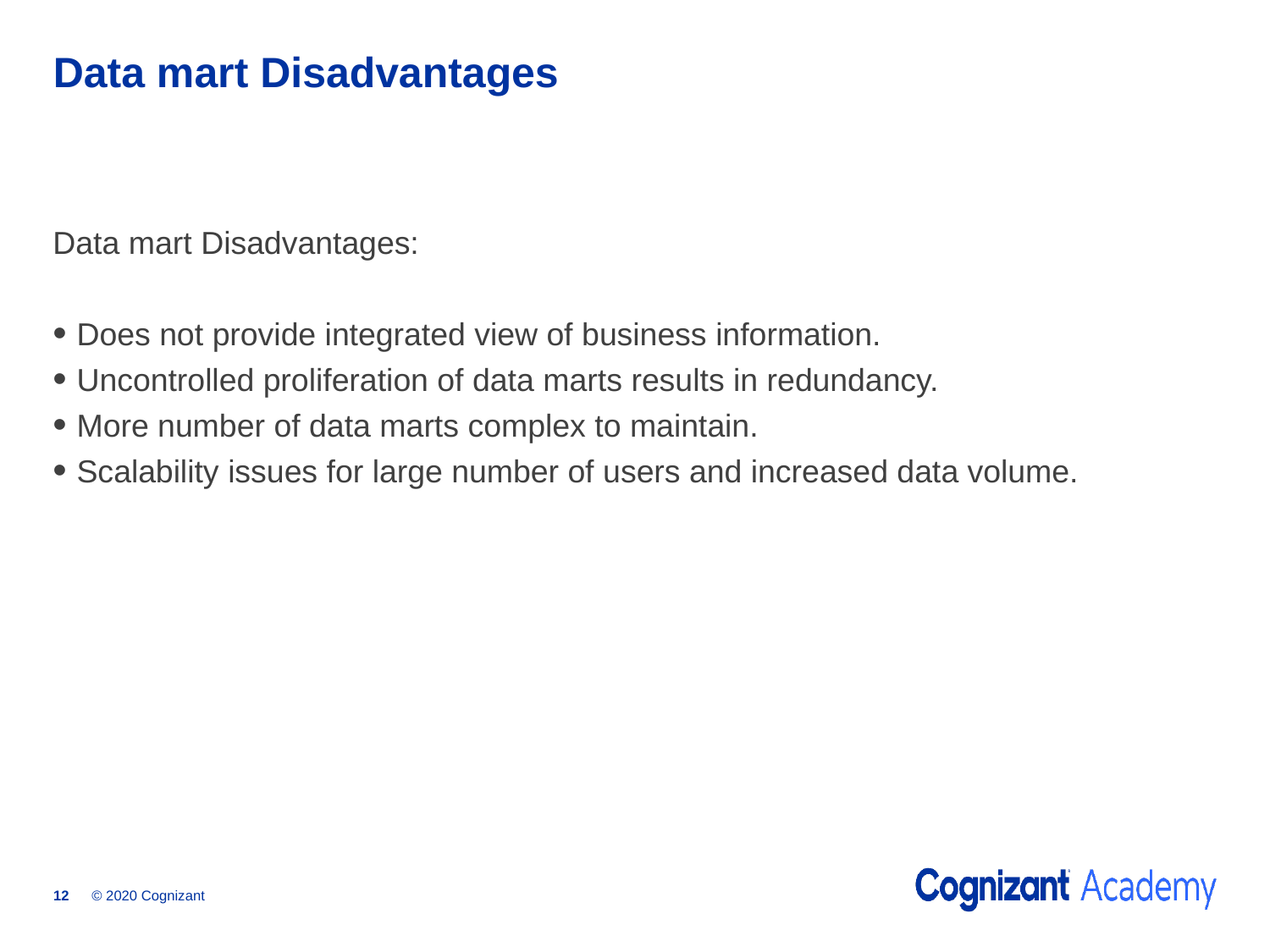

# Data mart Disadvantages
Data mart Disadvantages:

Does not provide integrated view of business information.
Uncontrolled proliferation of data marts results in redundancy.
More number of data marts complex to maintain.
Scalability issues for large number of users and increased data volume.

© 2020 Cognizant
12